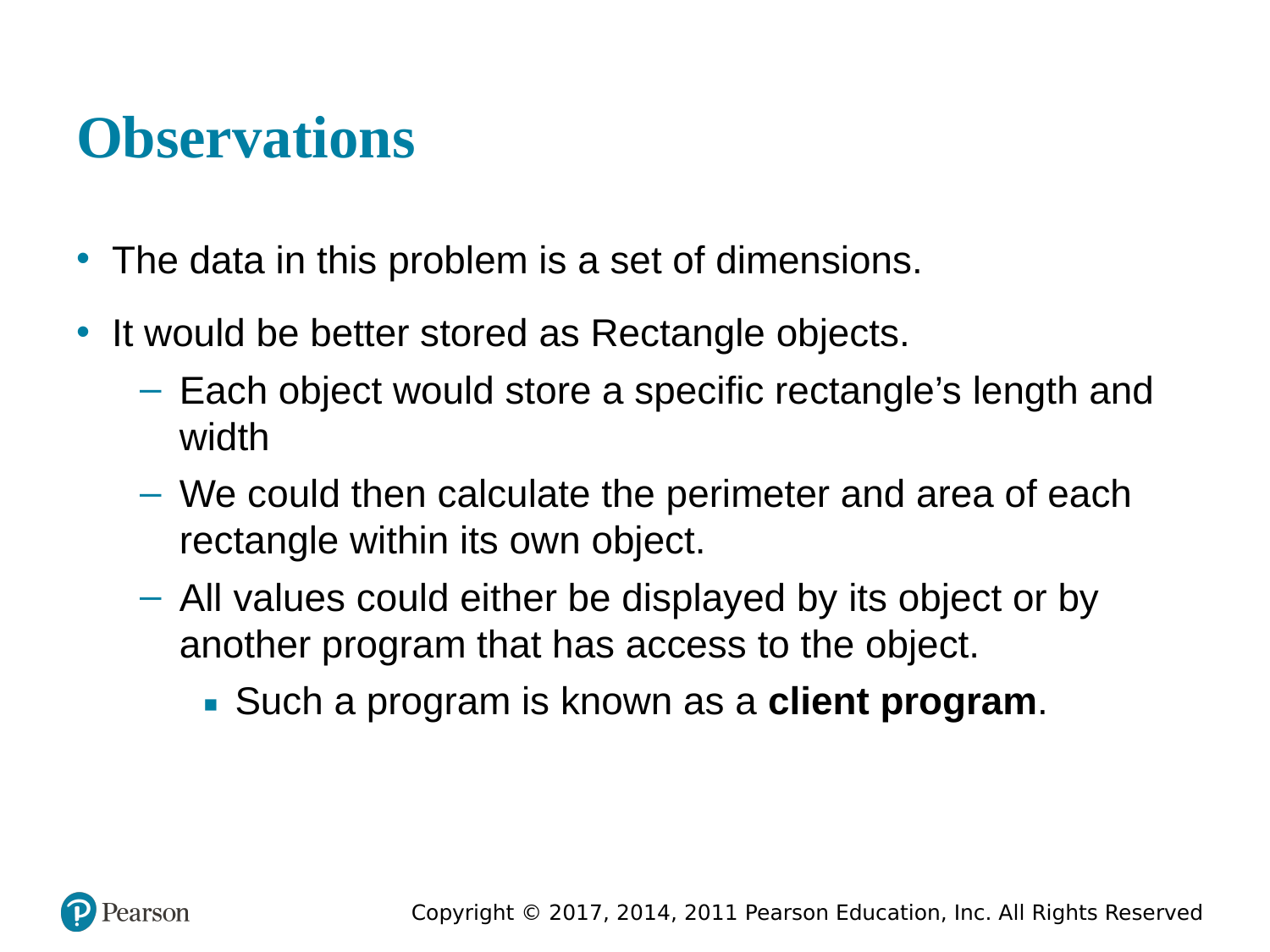

# Observations
The data in this problem is a set of dimensions.
It would be better stored as Rectangle objects.
Each object would store a specific rectangle’s length and width
We could then calculate the perimeter and area of each rectangle within its own object.
All values could either be displayed by its object or by another program that has access to the object.
Such a program is known as a client program.